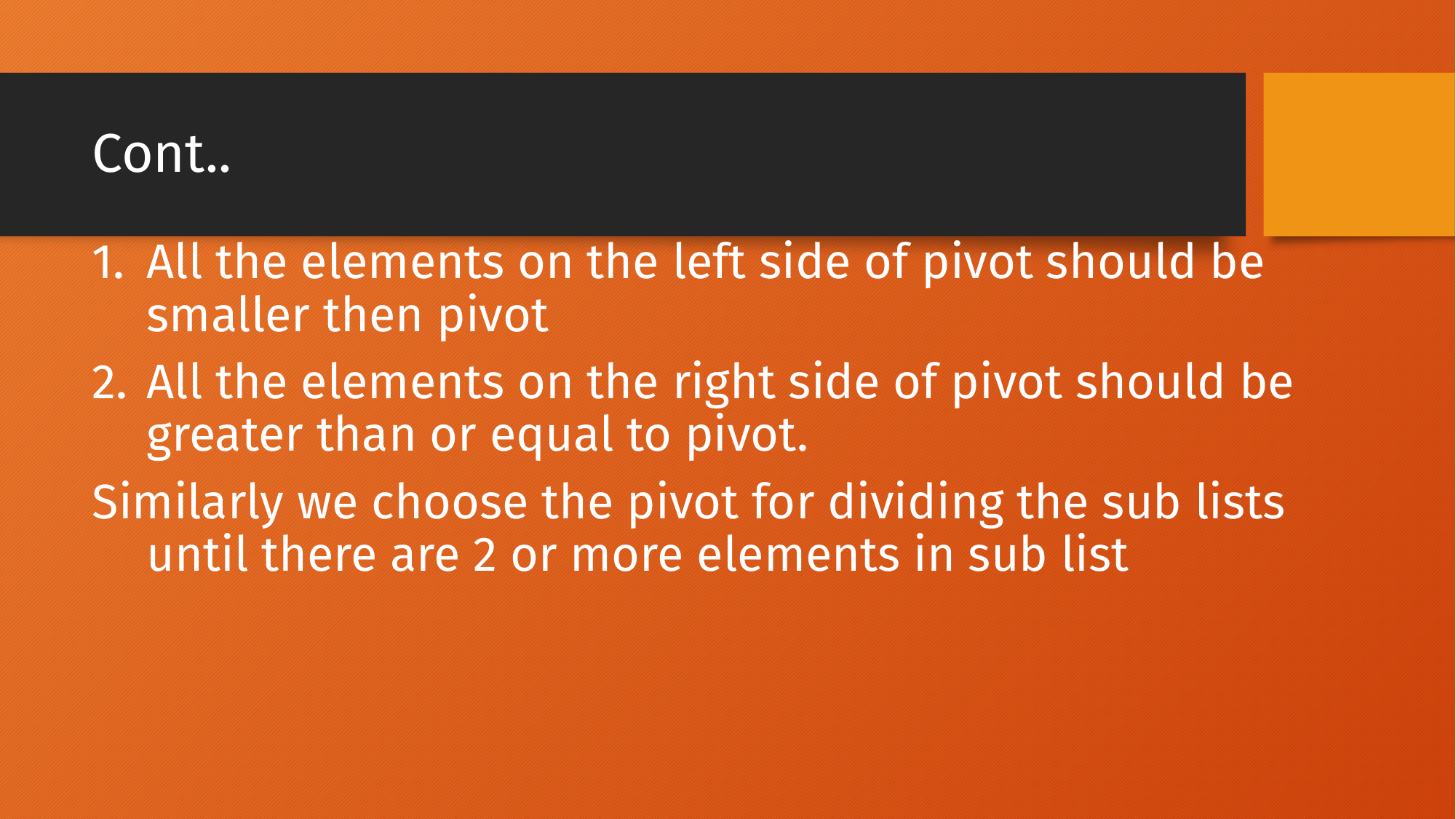

# Cont..
All the elements on the left side of pivot should be smaller then pivot
All the elements on the right side of pivot should be greater than or equal to pivot.
Similarly we choose the pivot for dividing the sub lists until there are 2 or more elements in sub list